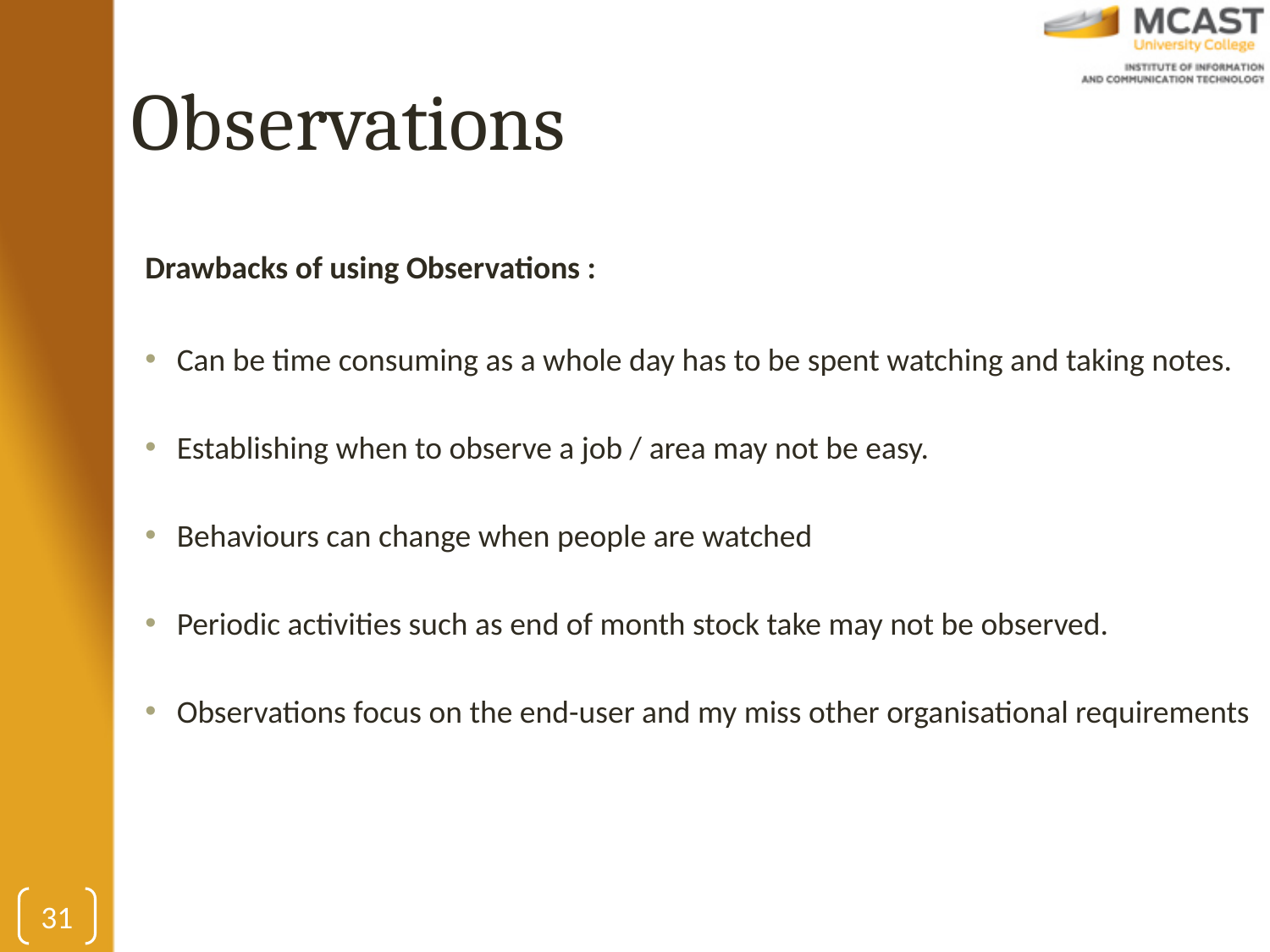

# Observations
Drawbacks of using Observations :

Can be time consuming as a whole day has to be spent watching and taking notes.

Establishing when to observe a job / area may not be easy.

Behaviours can change when people are watched

Periodic activities such as end of month stock take may not be observed.

Observations focus on the end-user and my miss other organisational requirements

31